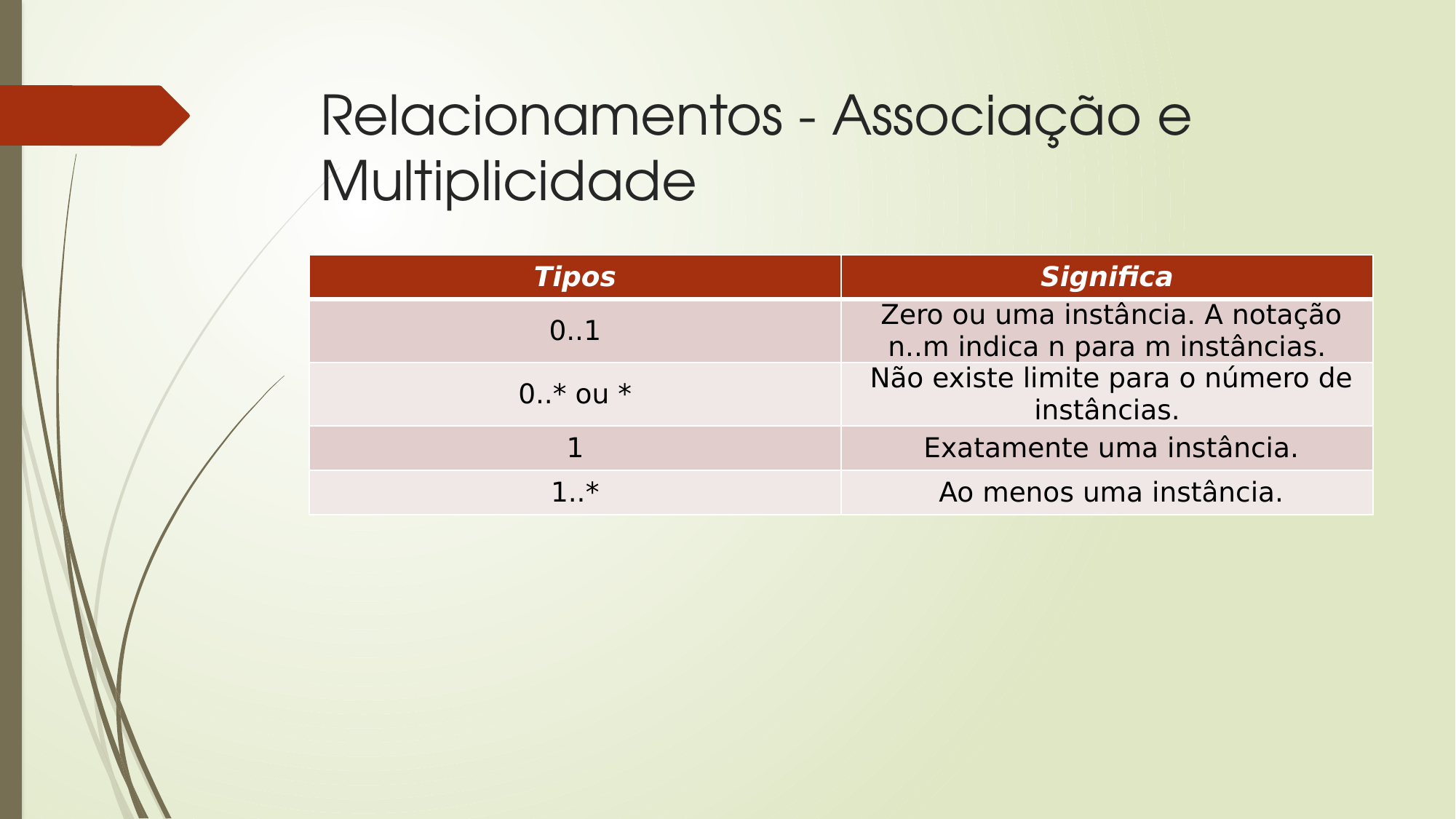

# Relacionamentos - Associação e Multiplicidade
| Tipos | Significa |
| --- | --- |
| 0..1 | Zero ou uma instância. A notação n..m indica n para m instâncias. |
| 0..\* ou \* | Não existe limite para o número de instâncias. |
| 1 | Exatamente uma instância. |
| 1..\* | Ao menos uma instância. |